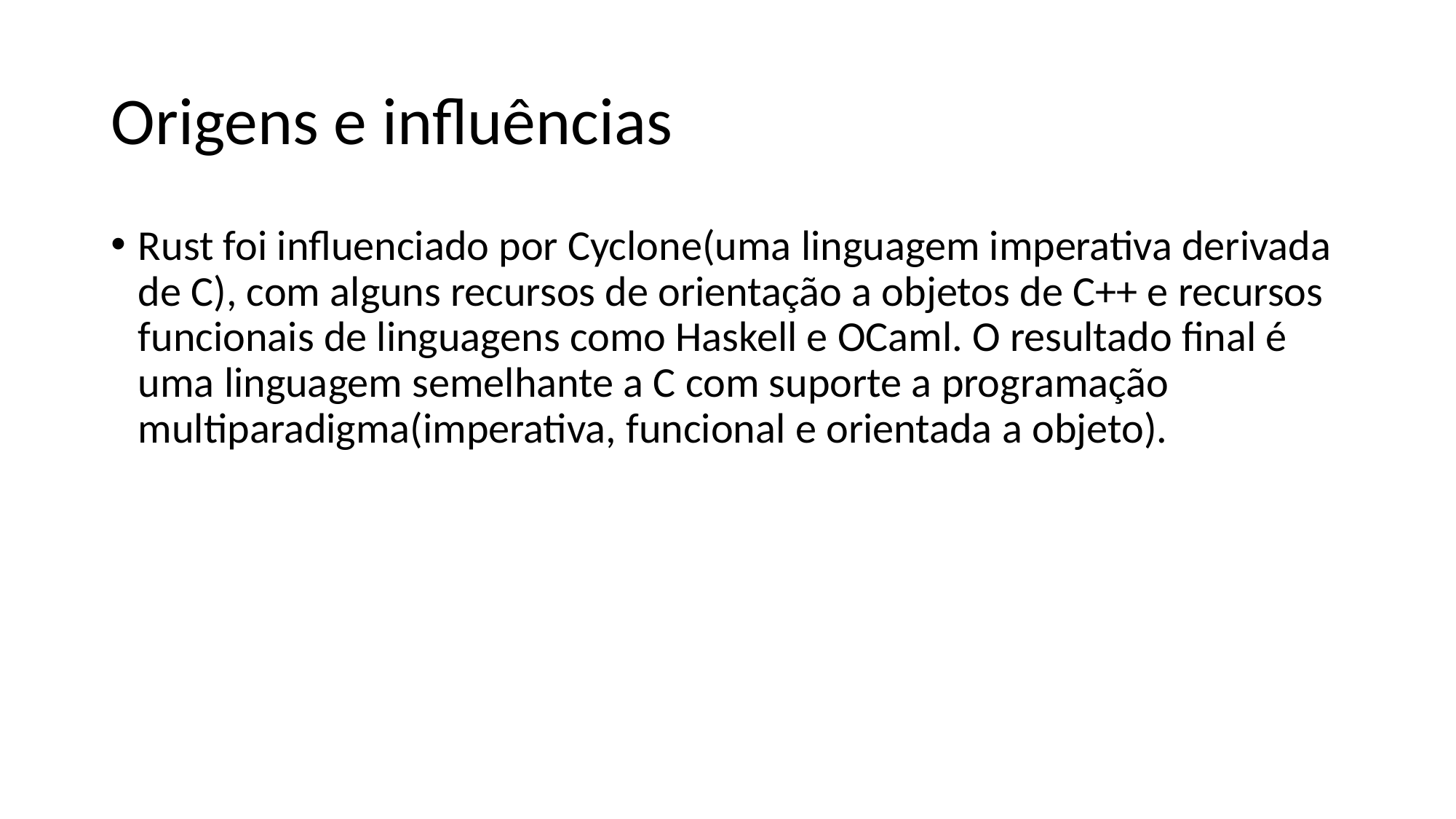

# Origens e influências
Rust foi influenciado por Cyclone(uma linguagem imperativa derivada de C), com alguns recursos de orientação a objetos de C++ e recursos funcionais de linguagens como Haskell e OCaml. O resultado final é uma linguagem semelhante a C com suporte a programação multiparadigma(imperativa, funcional e orientada a objeto).